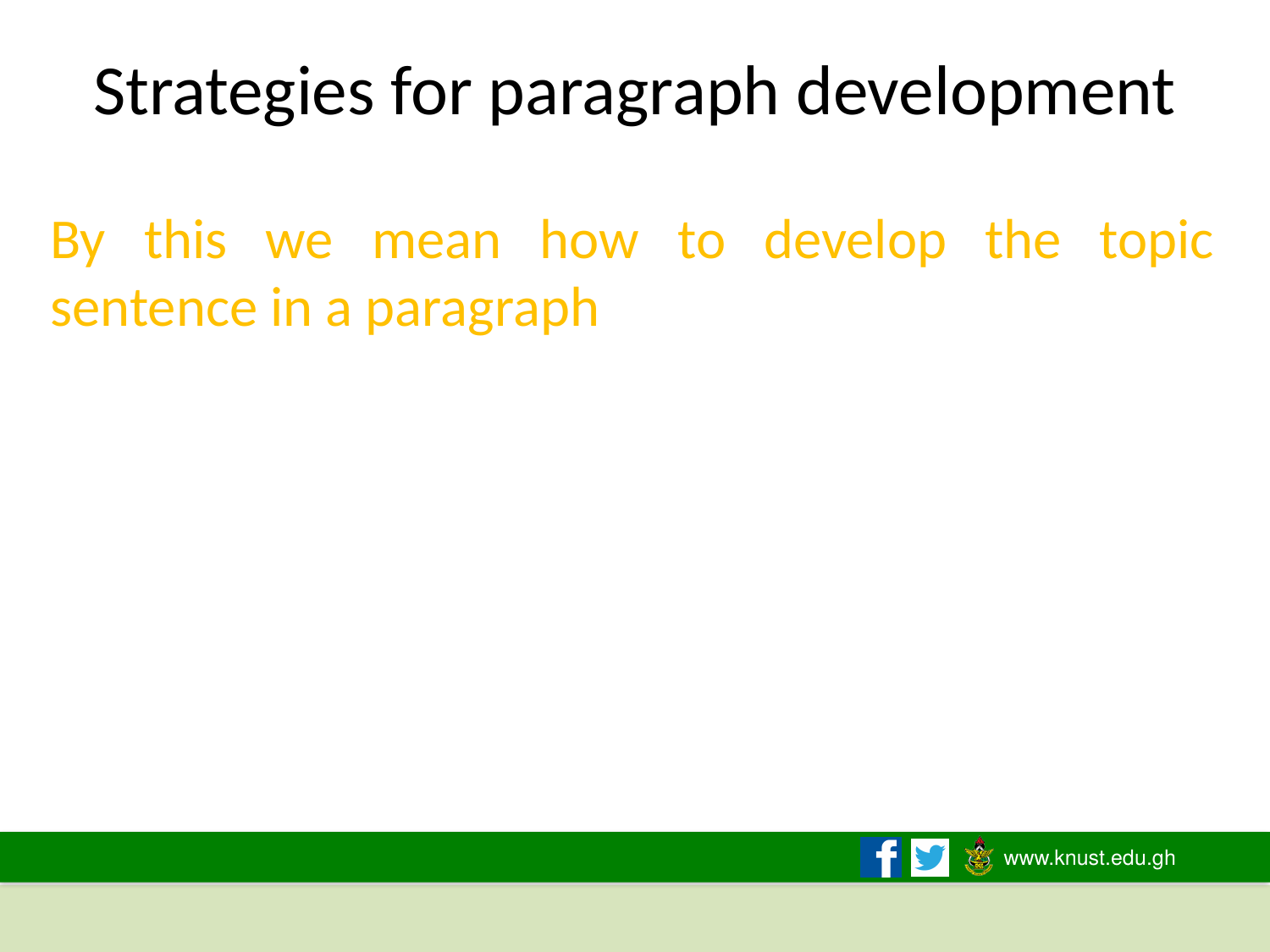

# Strategies for paragraph development
By this we mean how to develop the topic sentence in a paragraph